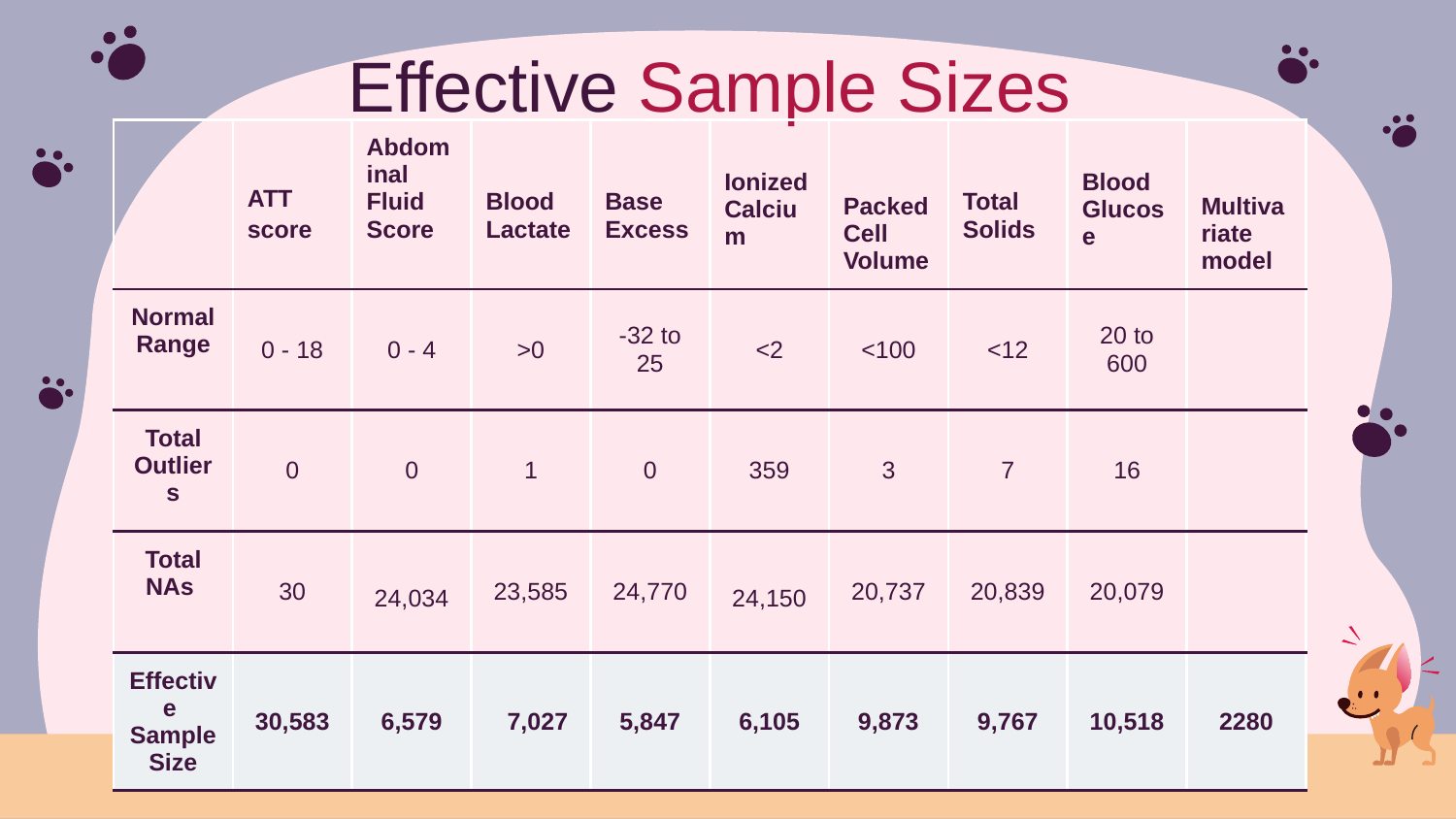

# Effective Sample Sizes

|  | ATT score | Abdominal Fluid Score | Blood Lactate | Base Excess | Ionized Calcium | Packed Cell Volume | Total Solids | Blood Glucose | Multivariate model |
| --- | --- | --- | --- | --- | --- | --- | --- | --- | --- |
| Normal Range | 0 - 18 | 0 - 4 | >0 | -32 to 25 | <2 | <100 | <12 | 20 to 600 |  |
| Total Outliers | 0 | 0 | 1 | 0 | 359 | 3 | 7 | 16 |  |
| Total NAs | 30 | 24,034 | 23,585 | 24,770 | 24,150 | 20,737 | 20,839 | 20,079 |  |
| Effective Sample Size | 30,583 | 6,579 | 7,027 | 5,847 | 6,105 | 9,873 | 9,767 | 10,518 | 2280 |